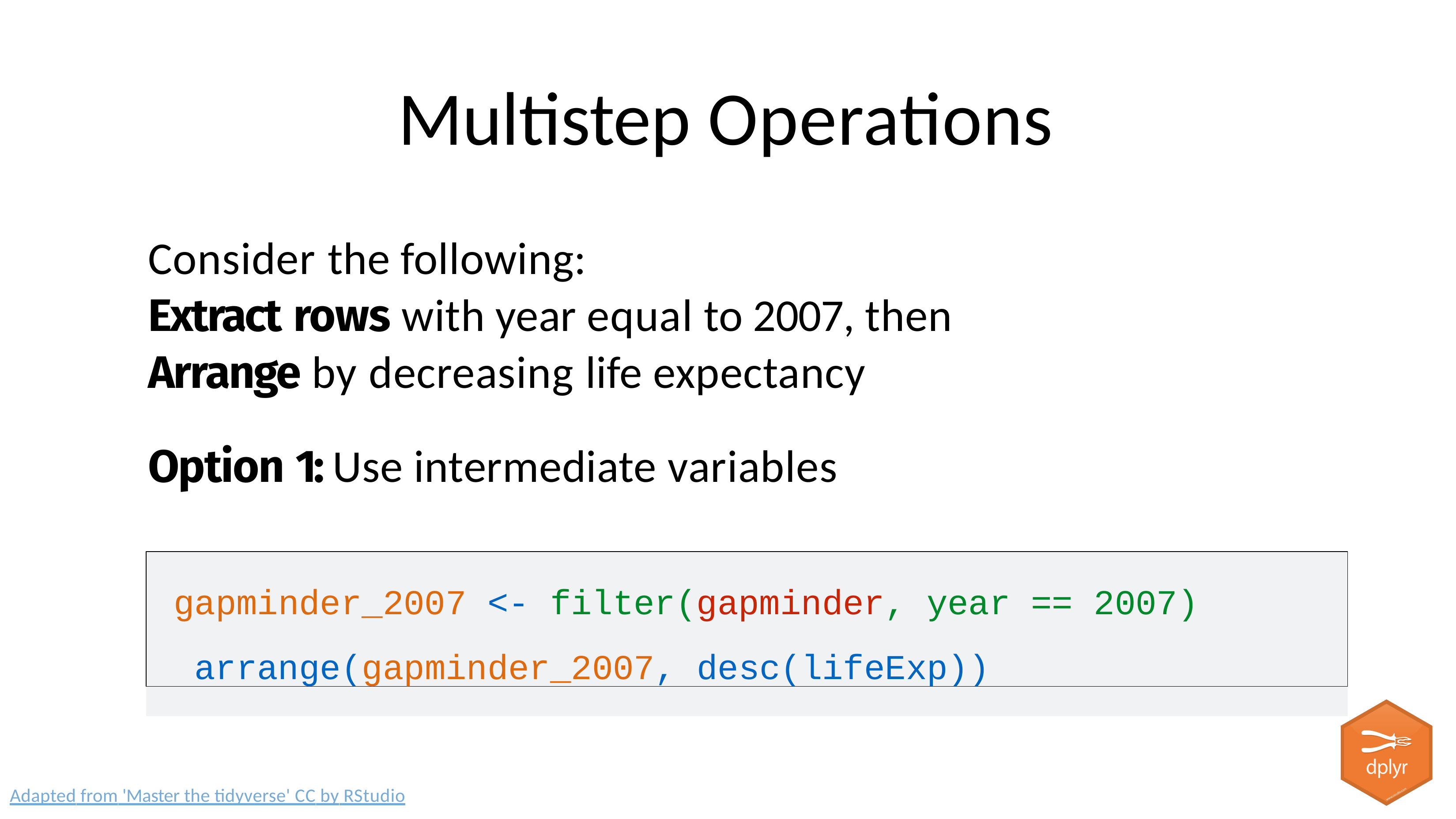

# Multistep Operations
Consider the following:
Extract rows with year equal to 2007, then
Arrange by decreasing life expectancy
Option 1: Use intermediate variables

gapminder_2007 <- filter(gapminder, year == 2007)  arrange(gapminder_2007, desc(lifeExp))

Adapted from 'Master the tidyverse' CC by RStudio